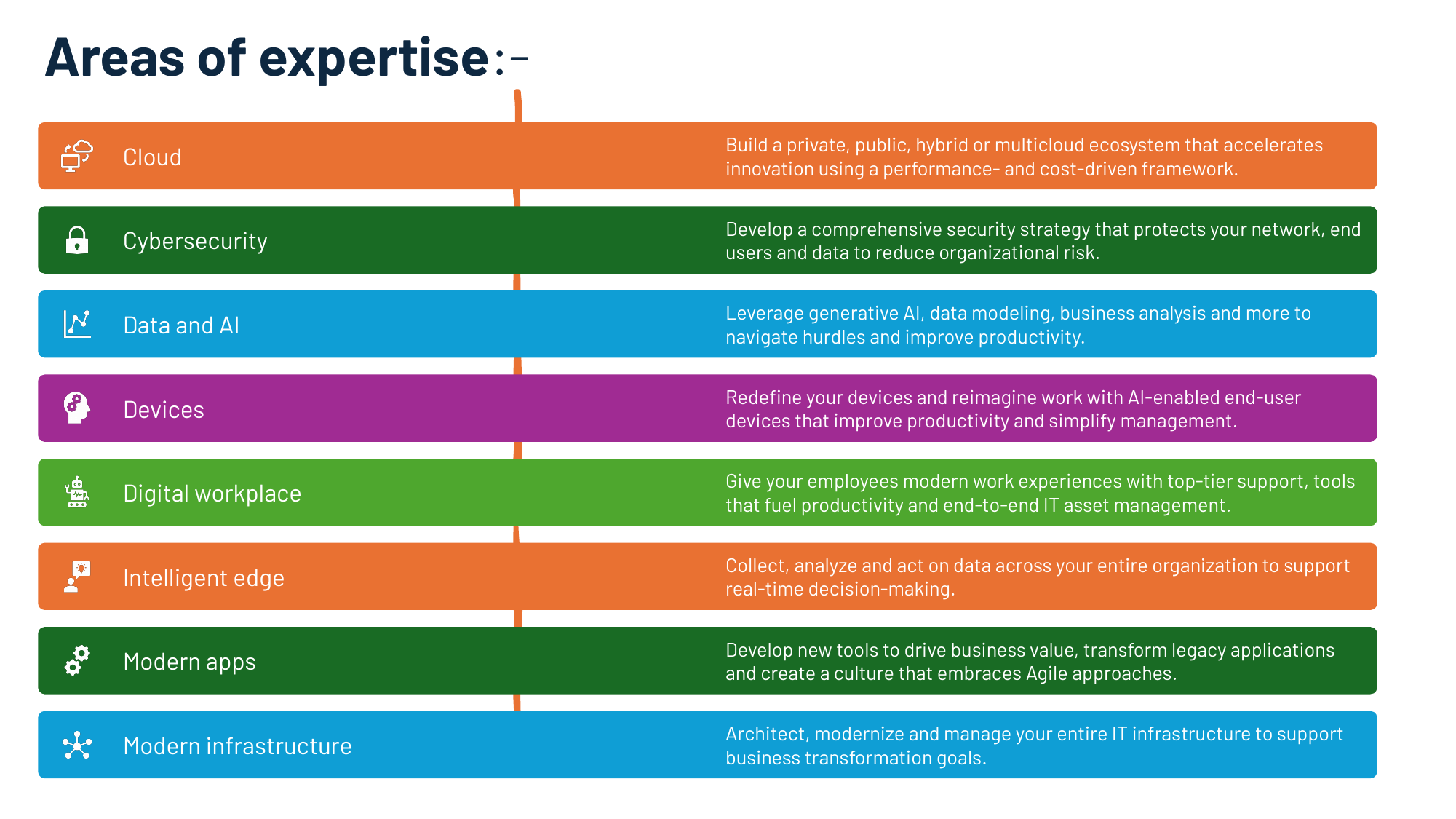

Areas of expertise:-

Cloud
Build a private, public, hybrid or multicloud ecosystem that accelerates innovation using a performance- and cost-driven framework.

Cybersecurity
Develop a comprehensive security strategy that protects your network, end users and data to reduce organizational risk.

Data and AI
Leverage generative AI, data modeling, business analysis and more to navigate hurdles and improve productivity.

Devices
Redefine your devices and reimagine work with AI-enabled end-user devices that improve productivity and simplify management.

Digital workplace
Give your employees modern work experiences with top-tier support, tools that fuel productivity and end-to-end IT asset management.

Intelligent edge
Collect, analyze and act on data across your entire organization to support real-time decision-making.

Modern apps
Develop new tools to drive business value, transform legacy applications and create a culture that embraces Agile approaches.

Modern infrastructure
Architect, modernize and manage your entire IT infrastructure to support business transformation goals.